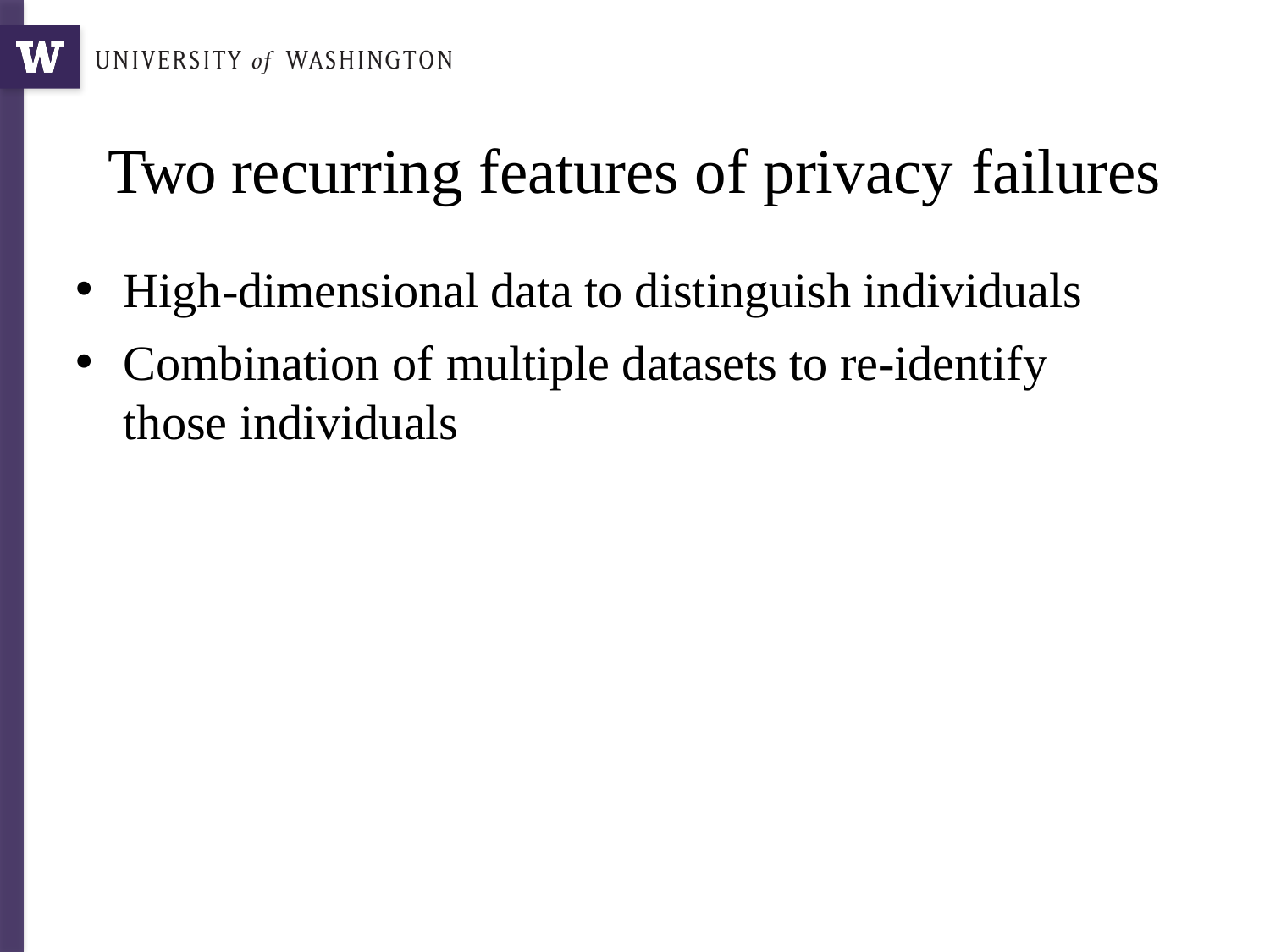

# Two recurring features of privacy failures
High-dimensional data to distinguish individuals
Combination of multiple datasets to re-identify those individuals